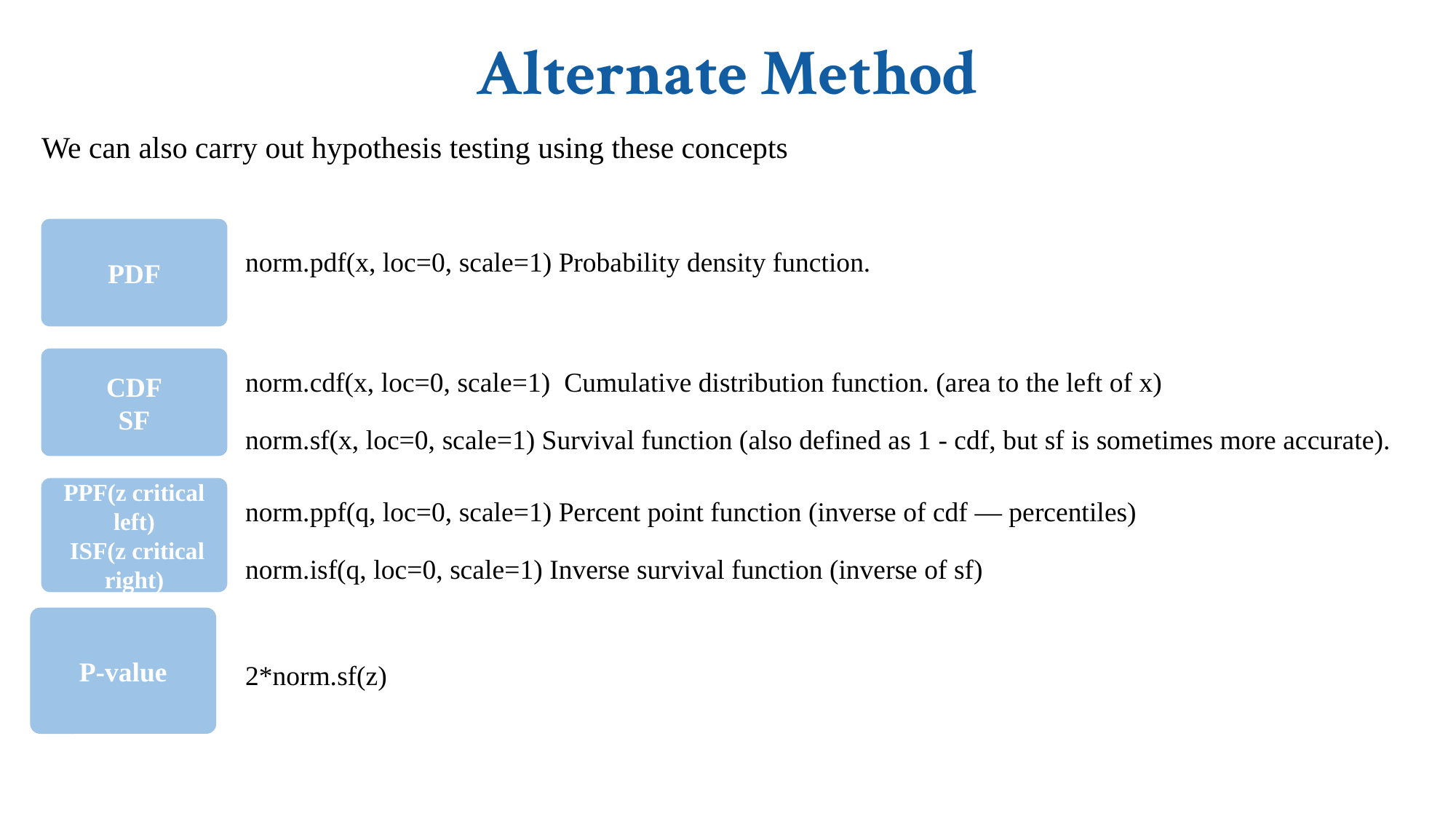

# Alternate Method
We can also carry out hypothesis testing using these concepts
PDF
norm.pdf(x, loc=0, scale=1) Probability density function.
CDF
SF
norm.cdf(x, loc=0, scale=1)  Cumulative distribution function. (area to the left of x)
norm.sf(x, loc=0, scale=1) Survival function (also defined as 1 - cdf, but sf is sometimes more accurate).

PPF(z critical left)
 ISF(z critical right)
norm.ppf(q, loc=0, scale=1) Percent point function (inverse of cdf — percentiles)
norm.isf(q, loc=0, scale=1) Inverse survival function (inverse of sf)

P-value
2*norm.sf(z)